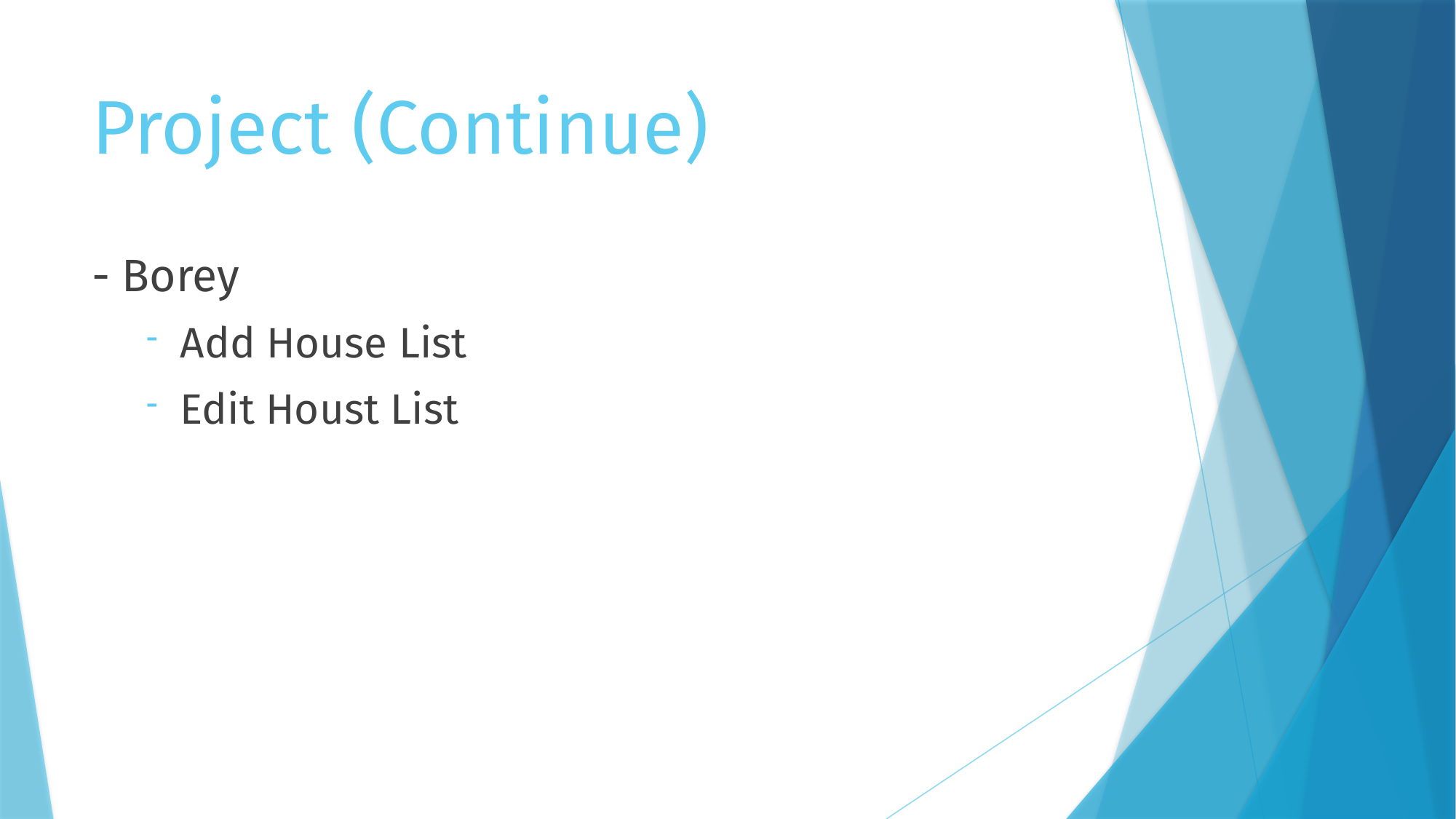

# Project (Continue)
- Borey
Add House List
Edit Houst List